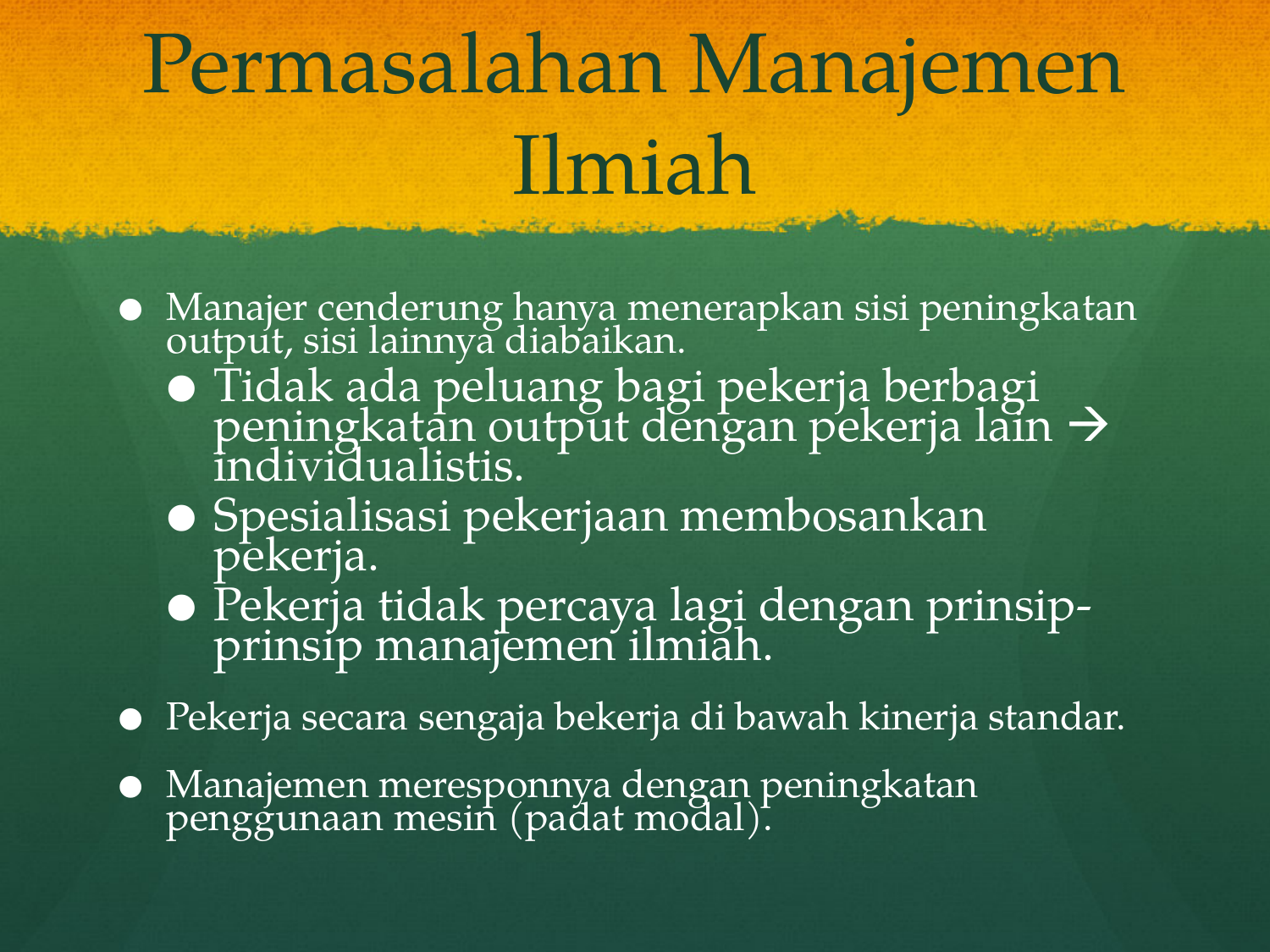

# Permasalahan Manajemen Ilmiah
Manajer cenderung hanya menerapkan sisi peningkatan output, sisi lainnya diabaikan.
Tidak ada peluang bagi pekerja berbagi peningkatan output dengan pekerja lain 🡪 individualistis.
Spesialisasi pekerjaan membosankan pekerja.
Pekerja tidak percaya lagi dengan prinsip-prinsip manajemen ilmiah.
Pekerja secara sengaja bekerja di bawah kinerja standar.
Manajemen meresponnya dengan peningkatan penggunaan mesin (padat modal).